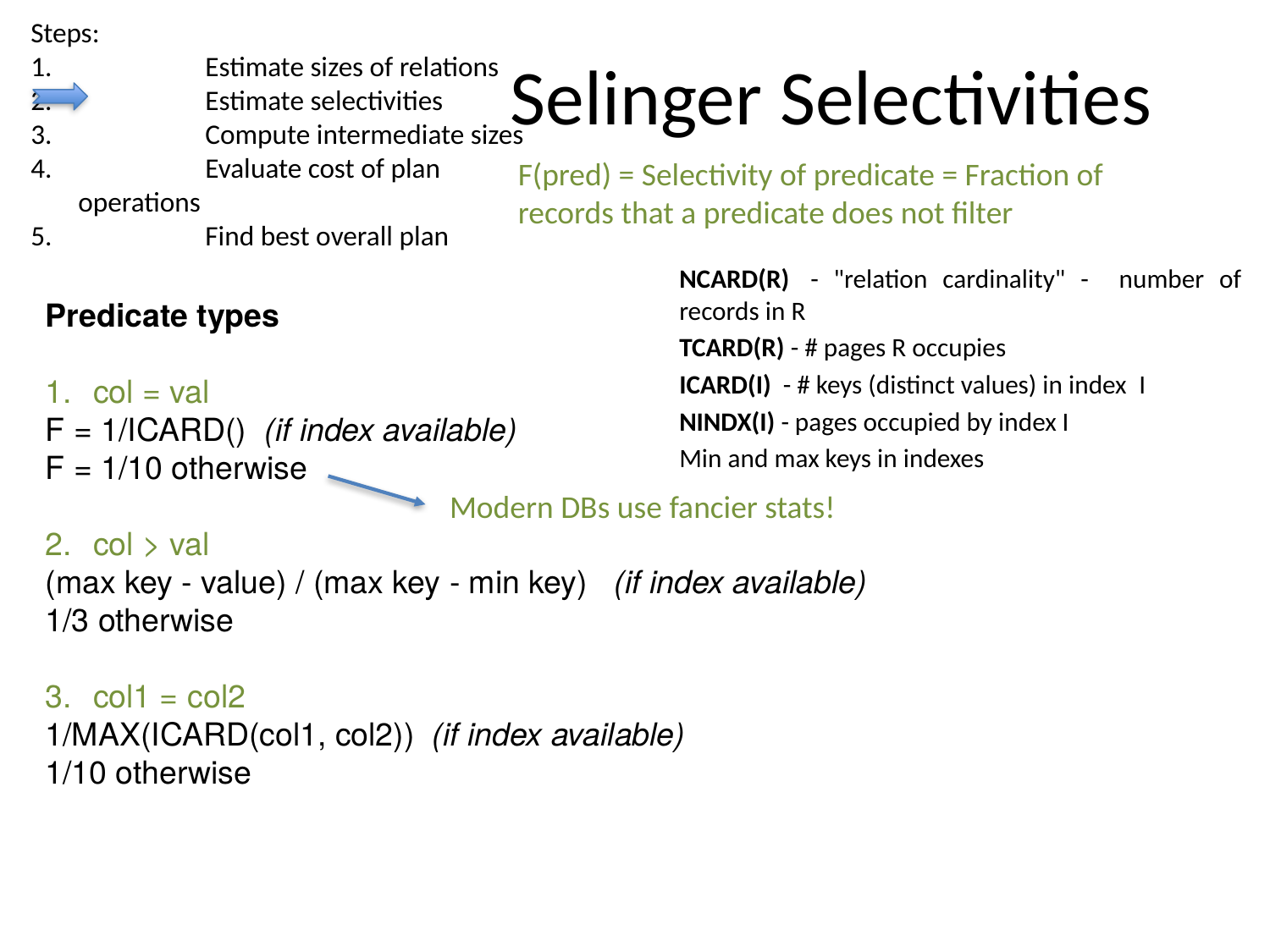

Steps:
	Estimate sizes of relations
	Estimate selectivities
	Compute intermediate sizes
	Evaluate cost of plan operations
	Find best overall plan
# Selinger Selectivities

F(pred) = Selectivity of predicate = Fraction of records that a predicate does not filter
NCARD(R)  - "relation cardinality" -  number of records in R
TCARD(R) - # pages R occupies
ICARD(I)  - # keys (distinct values) in index  I
NINDX(I) - pages occupied by index I
Min and max keys in indexes
Predicate types

col = val
F = 1/ICARD()  (if index available)
F = 1/10 otherwise

col > val
(max key - value) / (max key - min key)   (if index available)
1/3 otherwise

col1 = col2
1/MAX(ICARD(col1, col2))  (if index available)
1/10 otherwise
Modern DBs use fancier stats!